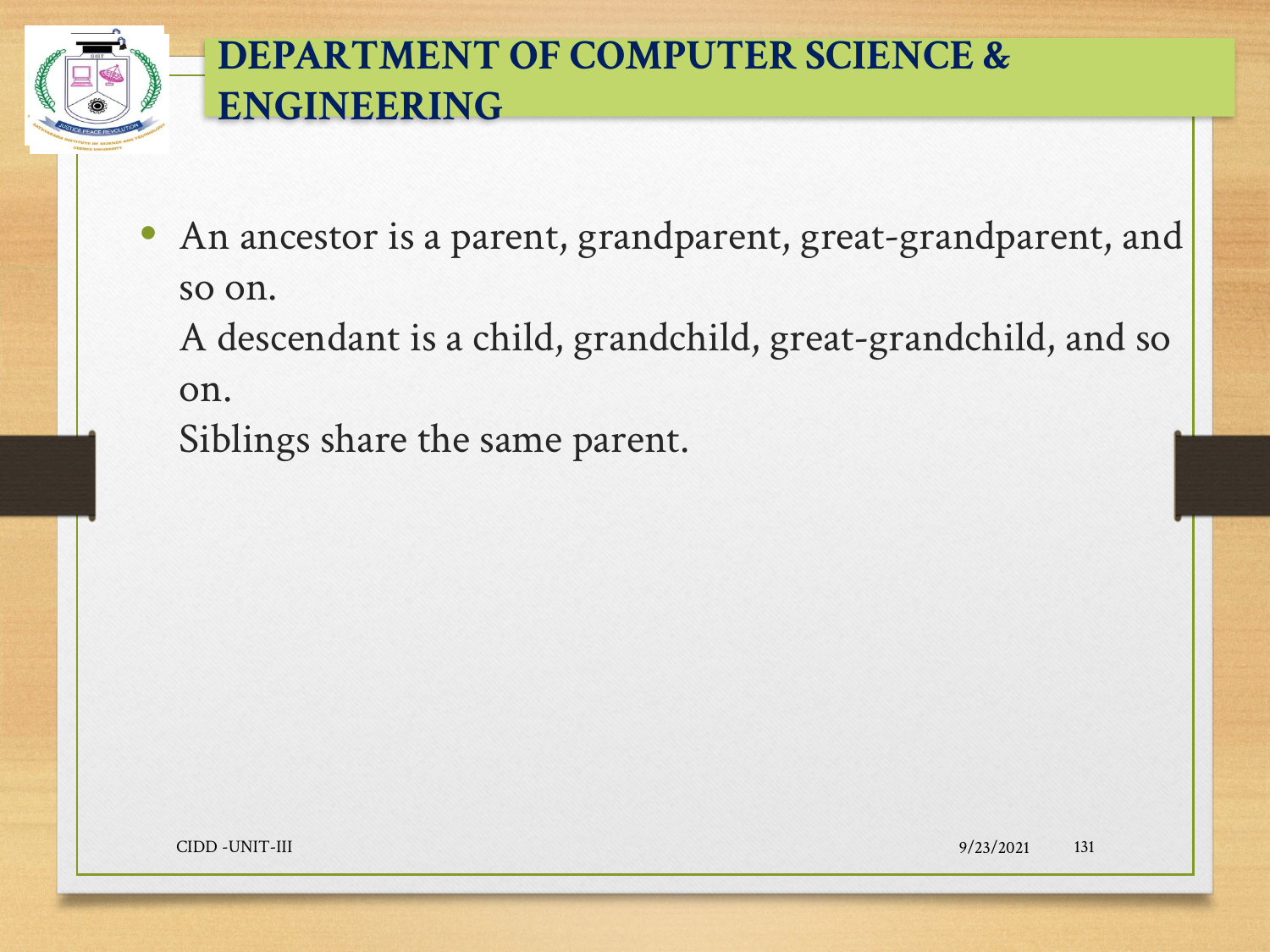

#
An ancestor is a parent, grandparent, great-grandparent, and so on.
A descendant is a child, grandchild, great-grandchild, and so on.
Siblings share the same parent.
CIDD -UNIT-III
9/23/2021
131